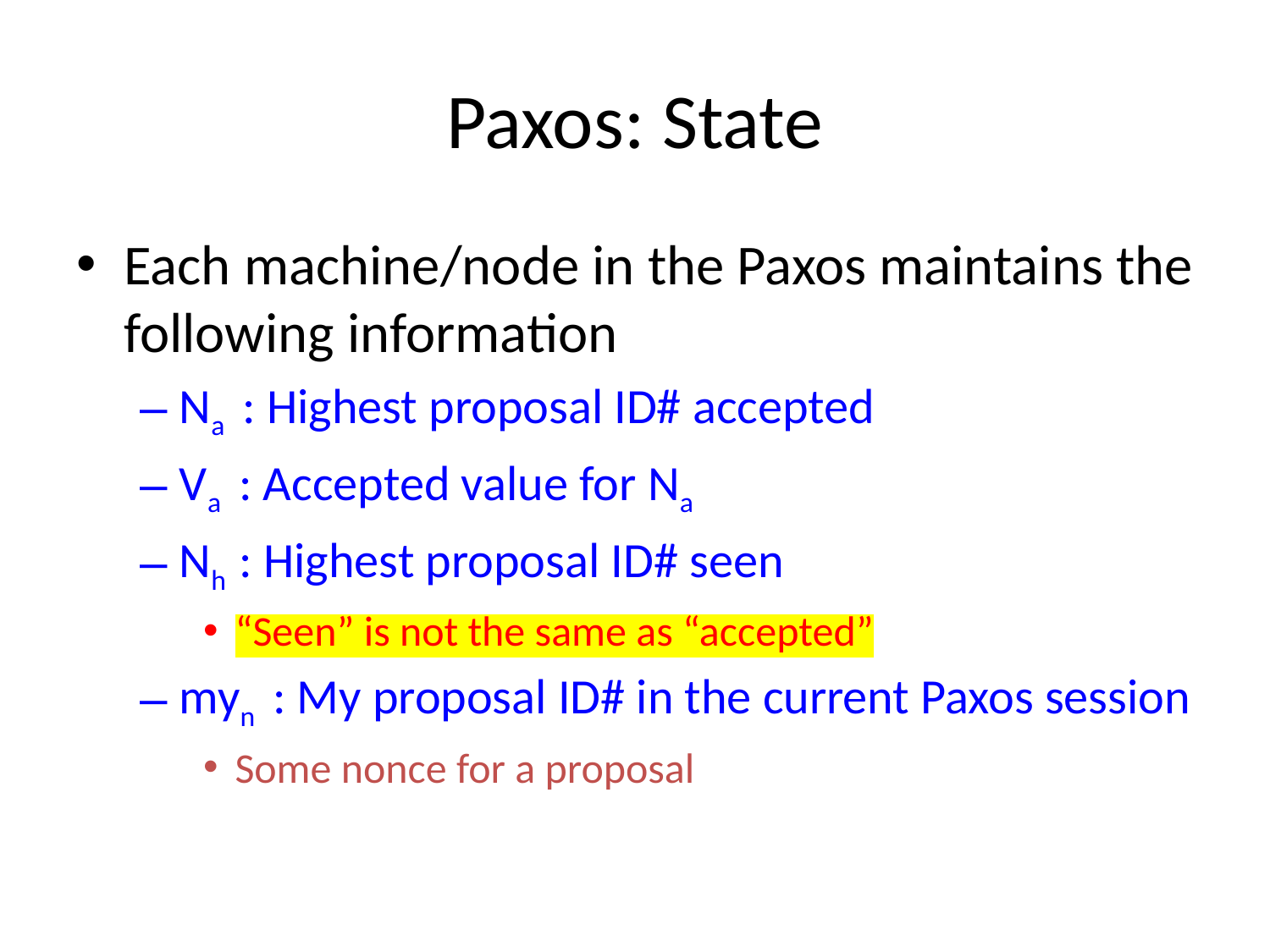

# Paxos: State
Each machine/node in the Paxos maintains the following information
Na  : Highest proposal ID# accepted
Va  : Accepted value for Na
Nh  : Highest proposal ID# seen
“Seen” is not the same as “accepted”
myn  : My proposal ID# in the current Paxos session
Some nonce for a proposal